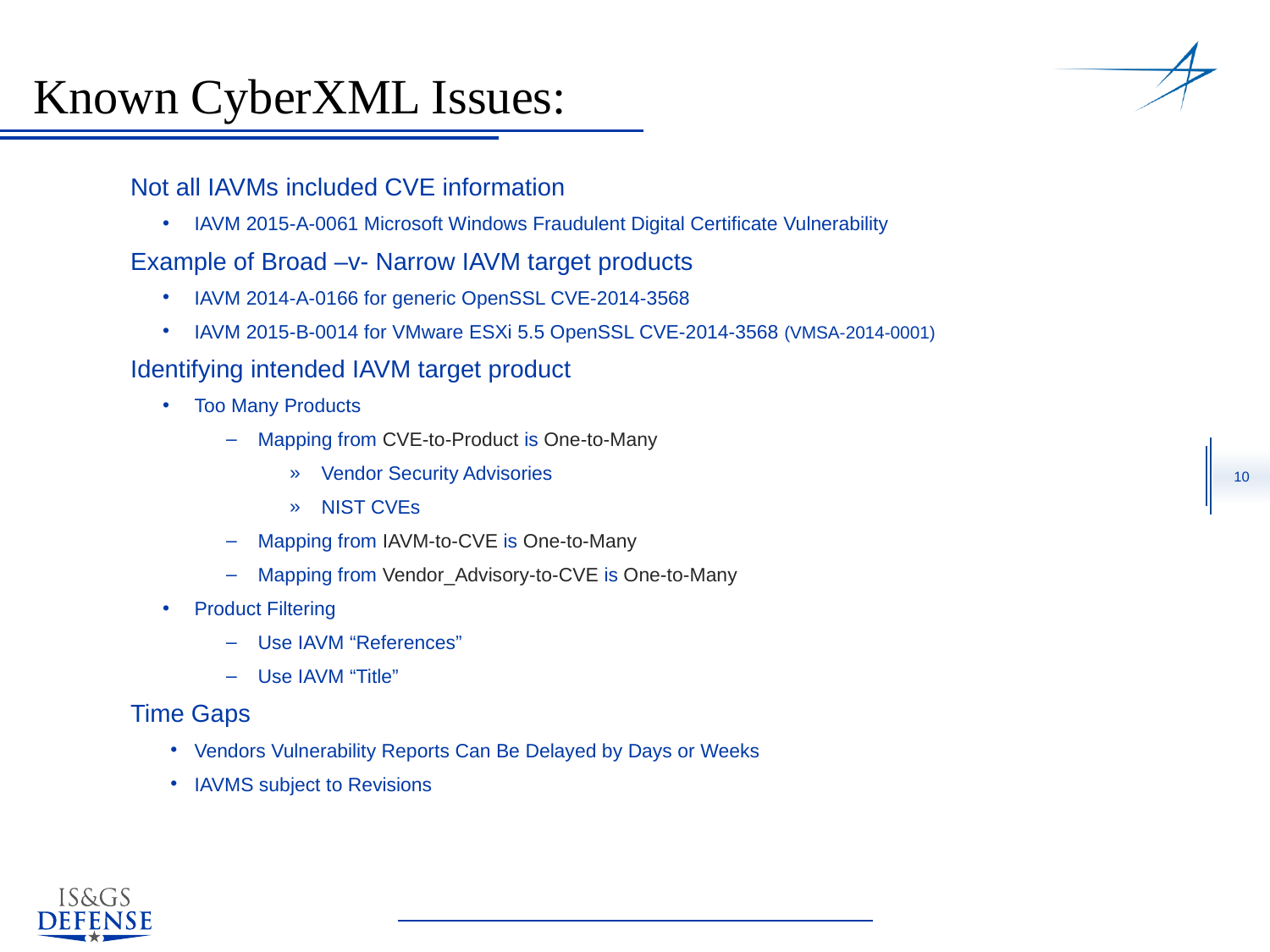

# Known CyberXML Issues:
Not all IAVMs included CVE information
IAVM 2015-A-0061 Microsoft Windows Fraudulent Digital Certificate Vulnerability
Example of Broad –v- Narrow IAVM target products
IAVM 2014-A-0166 for generic OpenSSL CVE-2014-3568
IAVM 2015-B-0014 for VMware ESXi 5.5 OpenSSL CVE-2014-3568 (VMSA-2014-0001)
Identifying intended IAVM target product
Too Many Products
Mapping from CVE-to-Product is One-to-Many
Vendor Security Advisories
NIST CVEs
Mapping from IAVM-to-CVE is One-to-Many
Mapping from Vendor_Advisory-to-CVE is One-to-Many
Product Filtering
Use IAVM “References”
Use IAVM “Title”
Time Gaps
Vendors Vulnerability Reports Can Be Delayed by Days or Weeks
IAVMS subject to Revisions